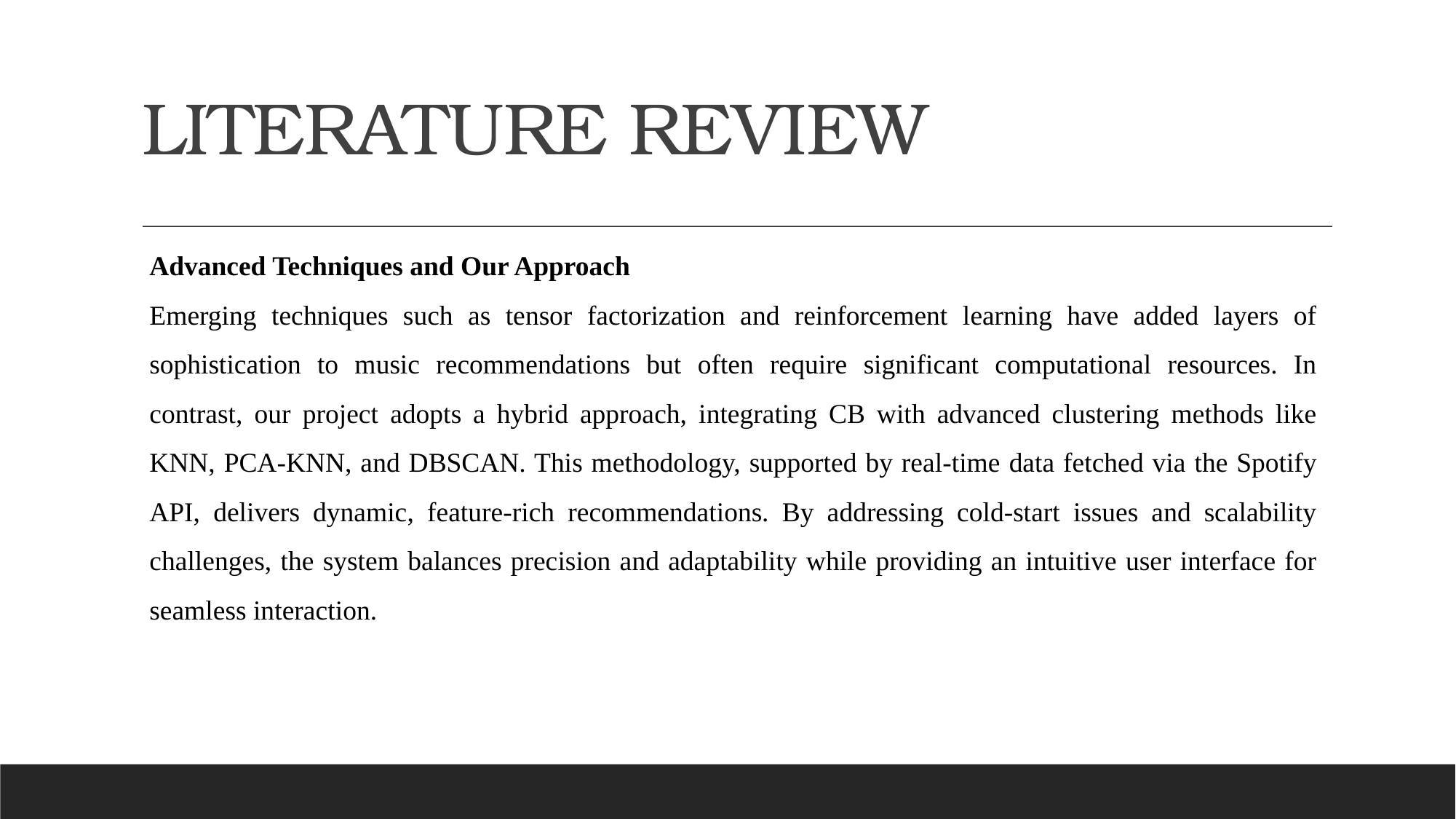

# LITERATURE REVIEW
Advanced Techniques and Our Approach
Emerging techniques such as tensor factorization and reinforcement learning have added layers of sophistication to music recommendations but often require significant computational resources. In contrast, our project adopts a hybrid approach, integrating CB with advanced clustering methods like KNN, PCA-KNN, and DBSCAN. This methodology, supported by real-time data fetched via the Spotify API, delivers dynamic, feature-rich recommendations. By addressing cold-start issues and scalability challenges, the system balances precision and adaptability while providing an intuitive user interface for seamless interaction.